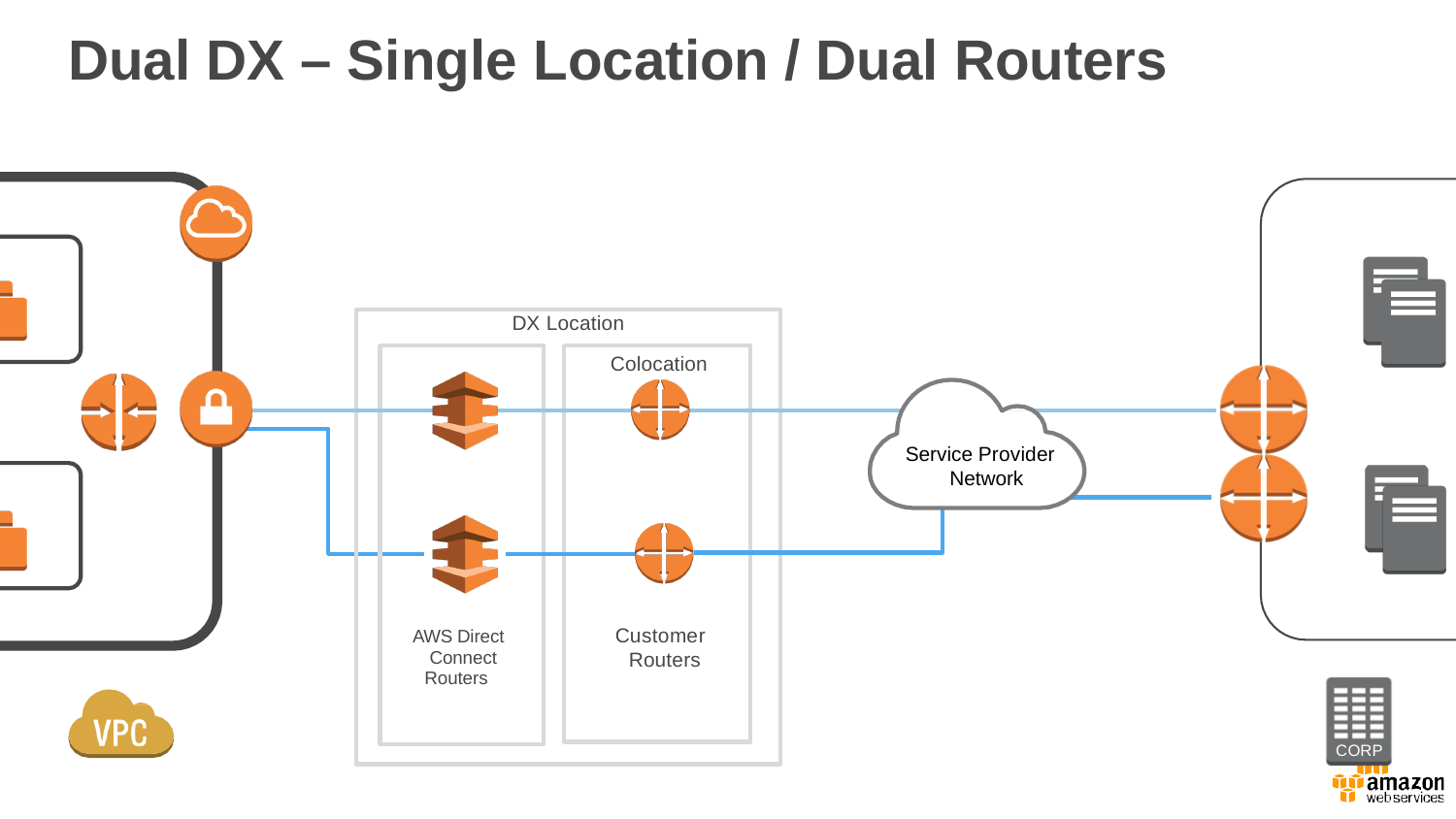

# Dual DX – Single Location / Dual Routers

DX Location
Colocation

Service Provider  Network

Customer  Routers
AWS Direct  Connect  Routers

CORP